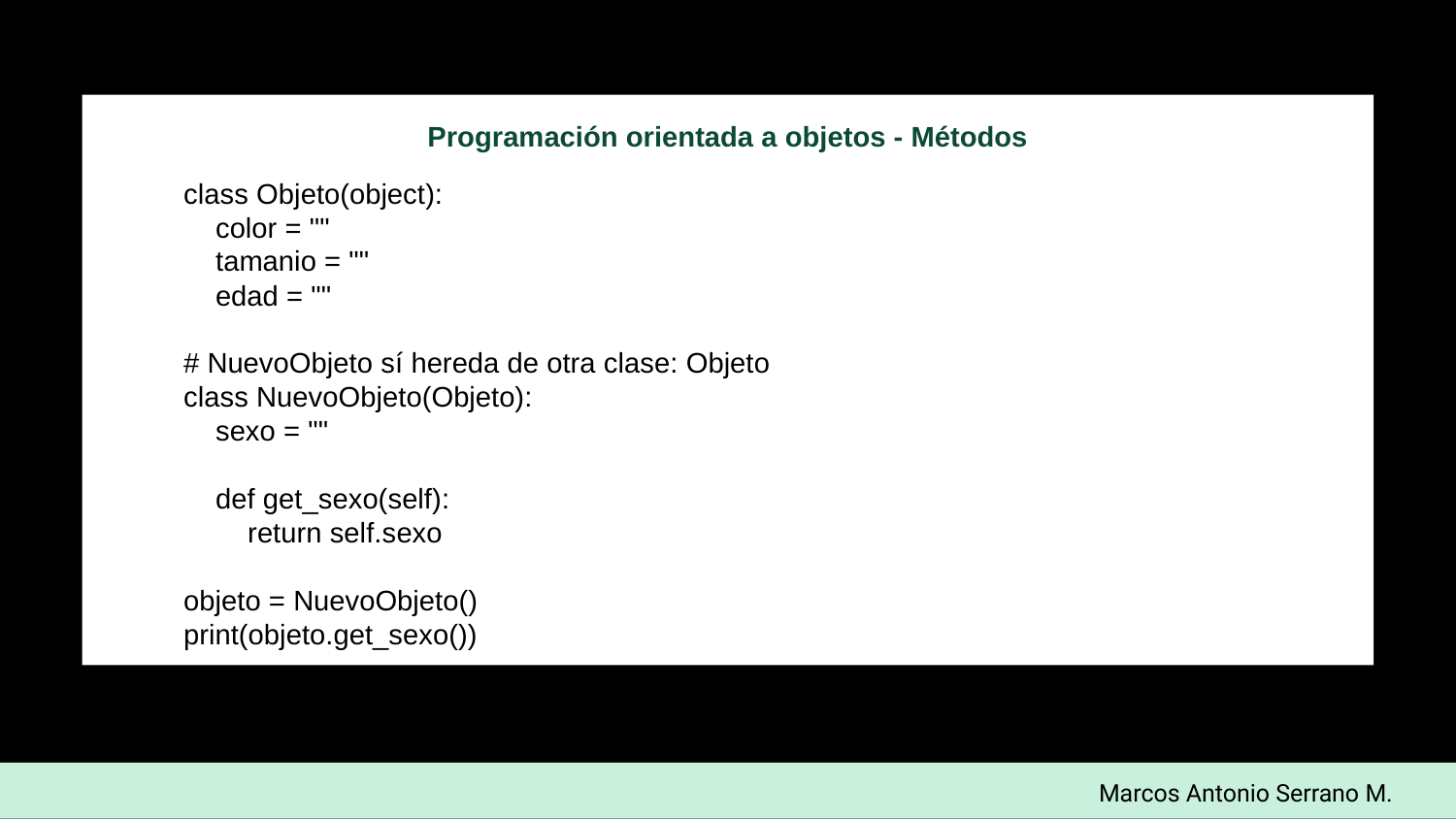

Programación orientada a objetos - Métodos
class Objeto(object):
    color = ""
    tamanio = ""
    edad = ""
# NuevoObjeto sí hereda de otra clase: Objeto class NuevoObjeto(Objeto): sexo = ""

    def get_sexo(self):
        return self.sexo

objeto = NuevoObjeto()
print(objeto.get_sexo())

Marcos Antonio Serrano M.